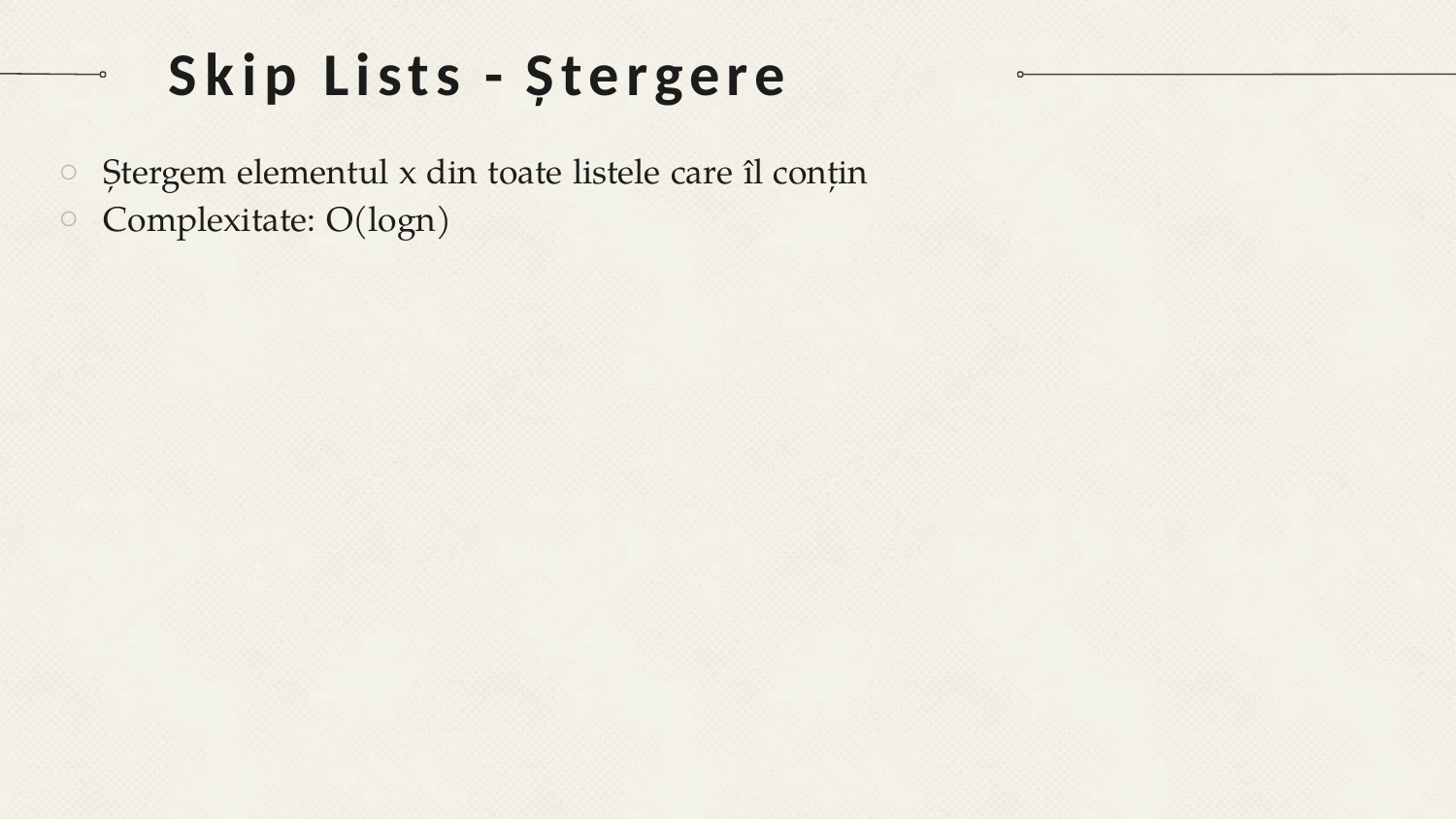

# Skip Lists - Ștergere
Ștergem elementul x din toate listele care îl conțin
Complexitate: O(logn)